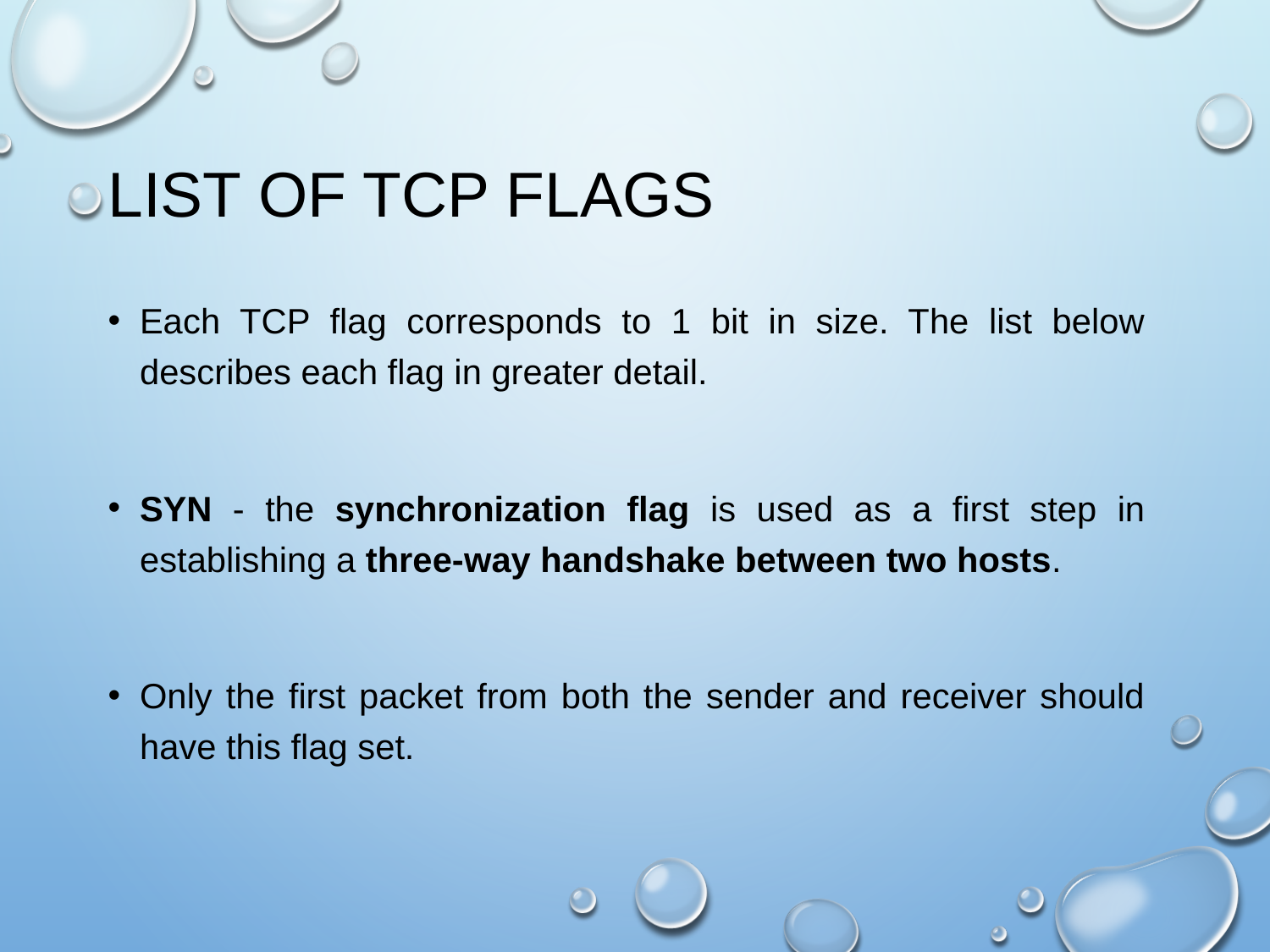

# List of TCP flags
Each TCP flag corresponds to 1 bit in size. The list below describes each flag in greater detail.

SYN - the synchronization flag is used as a first step in establishing a three-way handshake between two hosts.

Only the first packet from both the sender and receiver should have this flag set.